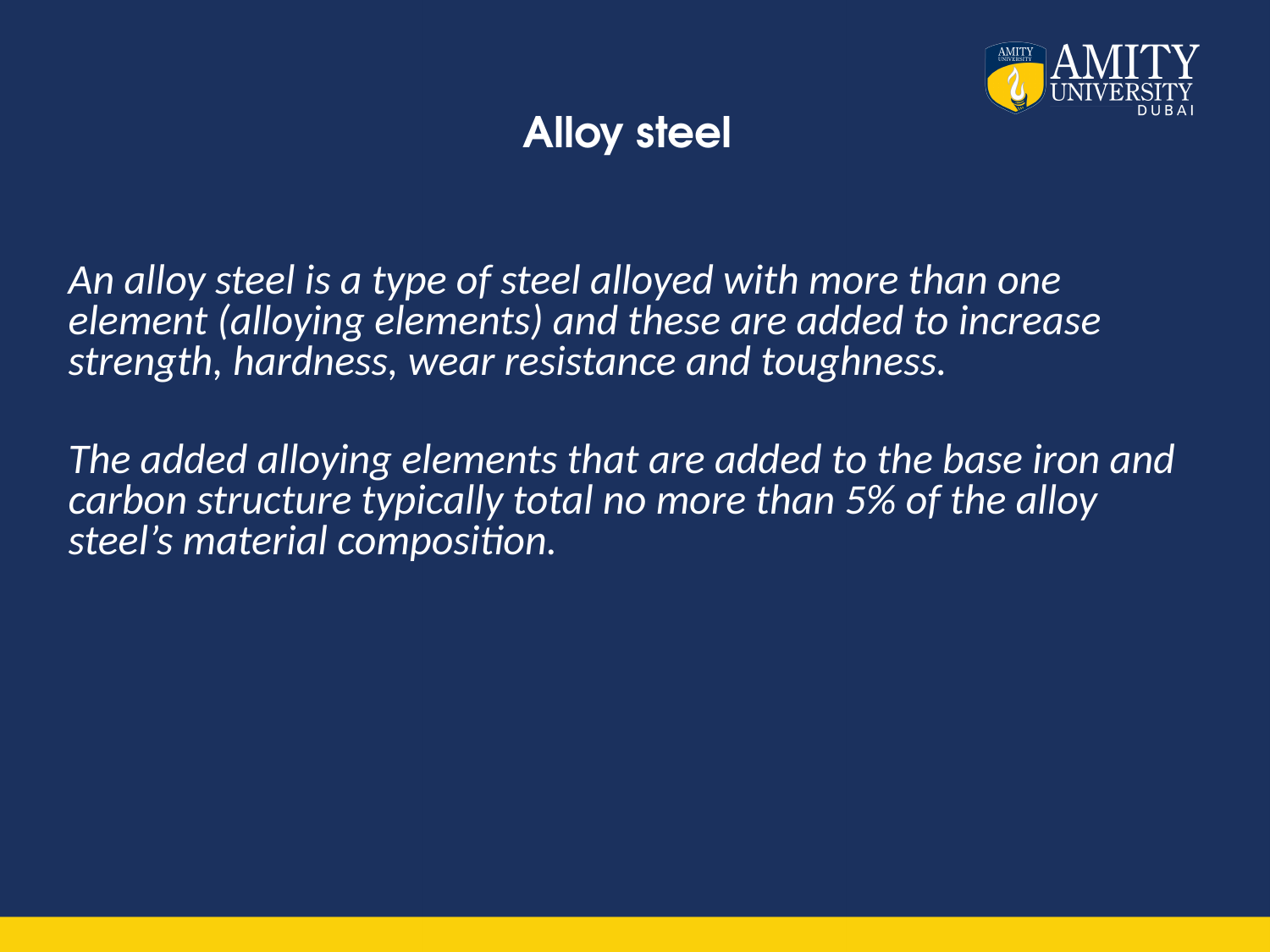

# Alloy steel
An alloy steel is a type of steel alloyed with more than one element (alloying elements) and these are added to increase strength, hardness, wear resistance and toughness.

The added alloying elements that are added to the base iron and carbon structure typically total no more than 5% of the alloy steel’s material composition.